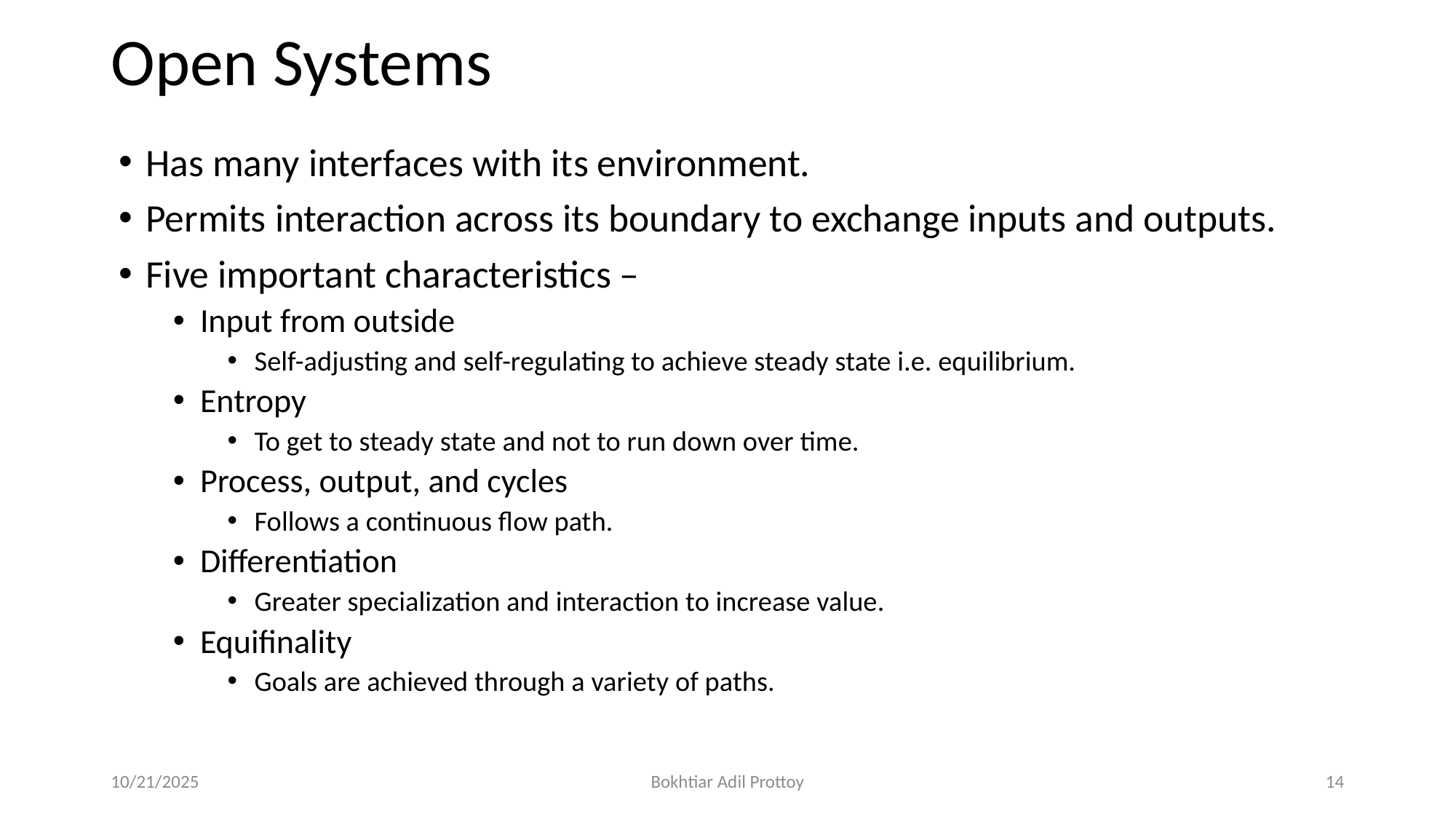

# Open Systems
Has many interfaces with its environment.
Permits interaction across its boundary to exchange inputs and outputs.
Five important characteristics –
Input from outside
Self-adjusting and self-regulating to achieve steady state i.e. equilibrium.
Entropy
To get to steady state and not to run down over time.
Process, output, and cycles
Follows a continuous flow path.
Differentiation
Greater specialization and interaction to increase value.
Equifinality
Goals are achieved through a variety of paths.

10/21/2025
Bokhtiar Adil Prottoy
14